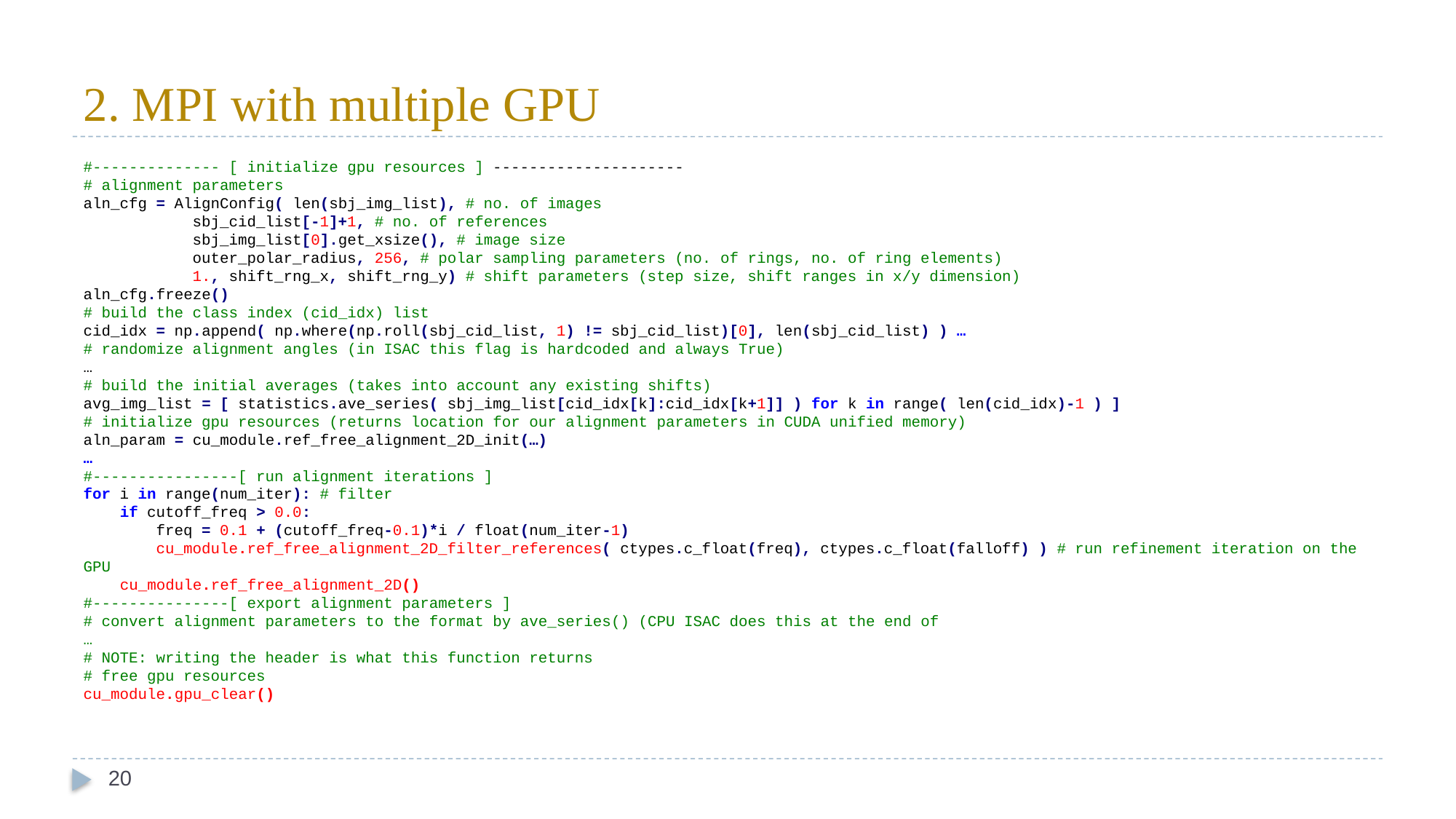

# 2. MPI with multiple GPU
#-------------- [ initialize gpu resources ] ---------------------
# alignment parameters
aln_cfg = AlignConfig( len(sbj_img_list), # no. of images
	sbj_cid_list[-1]+1, # no. of references
	sbj_img_list[0].get_xsize(), # image size
	outer_polar_radius, 256, # polar sampling parameters (no. of rings, no. of ring elements)
	1., shift_rng_x, shift_rng_y) # shift parameters (step size, shift ranges in x/y dimension)
aln_cfg.freeze()
# build the class index (cid_idx) list
cid_idx = np.append( np.where(np.roll(sbj_cid_list, 1) != sbj_cid_list)[0], len(sbj_cid_list) ) …
# randomize alignment angles (in ISAC this flag is hardcoded and always True)
…
# build the initial averages (takes into account any existing shifts)
avg_img_list = [ statistics.ave_series( sbj_img_list[cid_idx[k]:cid_idx[k+1]] ) for k in range( len(cid_idx)-1 ) ]
# initialize gpu resources (returns location for our alignment parameters in CUDA unified memory)
aln_param = cu_module.ref_free_alignment_2D_init(…)
…
#----------------[ run alignment iterations ]
for i in range(num_iter): # filter
    if cutoff_freq > 0.0:
        freq = 0.1 + (cutoff_freq-0.1)*i / float(num_iter-1)
        cu_module.ref_free_alignment_2D_filter_references( ctypes.c_float(freq), ctypes.c_float(falloff) ) # run refinement iteration on the GPU
    cu_module.ref_free_alignment_2D()
#---------------[ export alignment parameters ]
# convert alignment parameters to the format by ave_series() (CPU ISAC does this at the end of
…
# NOTE: writing the header is what this function returns
# free gpu resources
cu_module.gpu_clear()
20